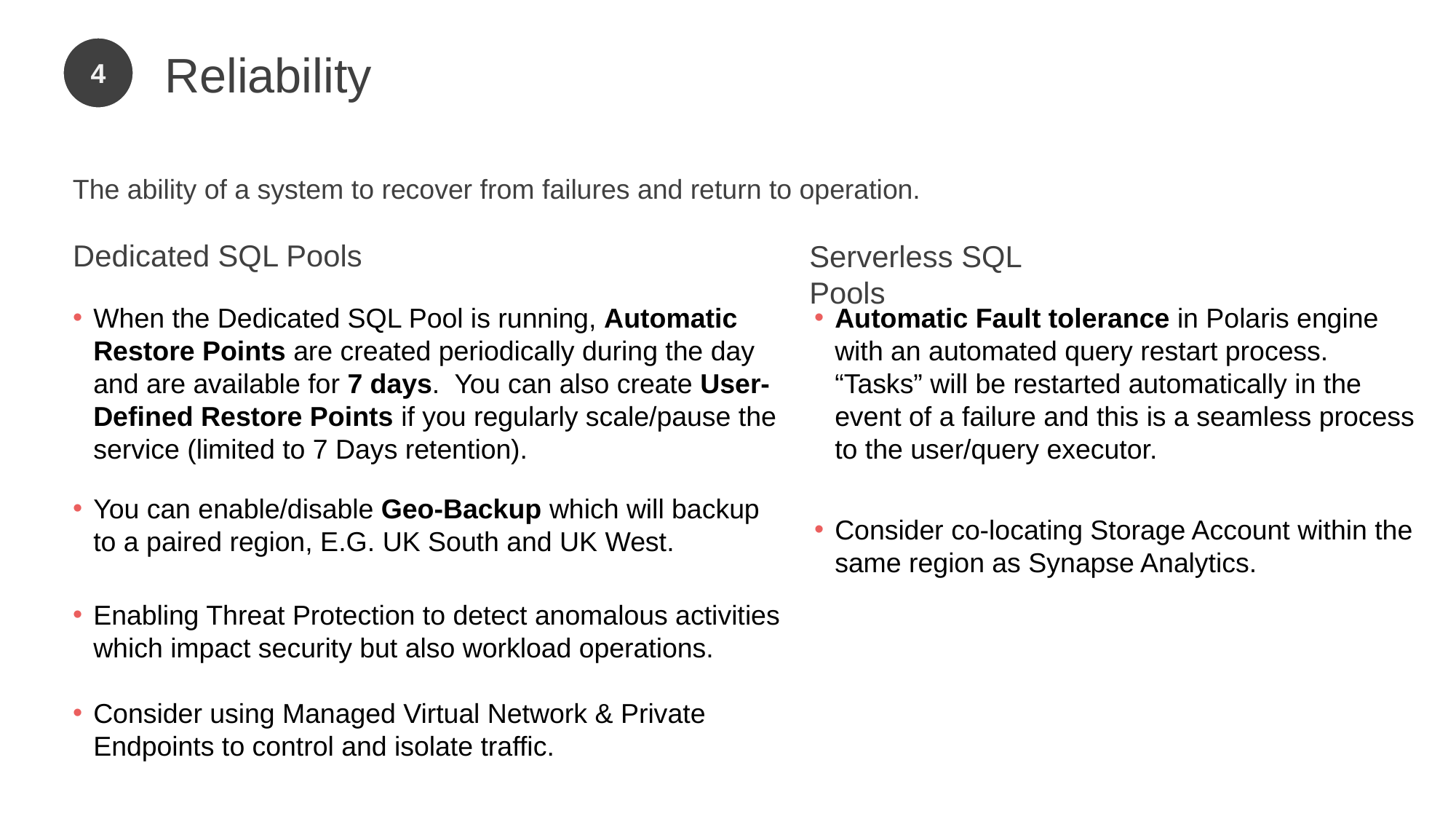

4
Reliability
The ability of a system to recover from failures and return to operation.
Dedicated SQL Pools
Serverless SQL Pools
When the Dedicated SQL Pool is running, Automatic Restore Points are created periodically during the day and are available for 7 days.  You can also create User-Defined Restore Points if you regularly scale/pause the service (limited to 7 Days retention).
Automatic Fault tolerance in Polaris engine with an automated query restart process.  “Tasks” will be restarted automatically in the event of a failure and this is a seamless process to the user/query executor.
You can enable/disable Geo-Backup which will backup to a paired region, E.G. UK South and UK West.
Consider co-locating Storage Account within the same region as Synapse Analytics.
Enabling Threat Protection to detect anomalous activities which impact security but also workload operations.
Consider using Managed Virtual Network & Private Endpoints to control and isolate traffic.